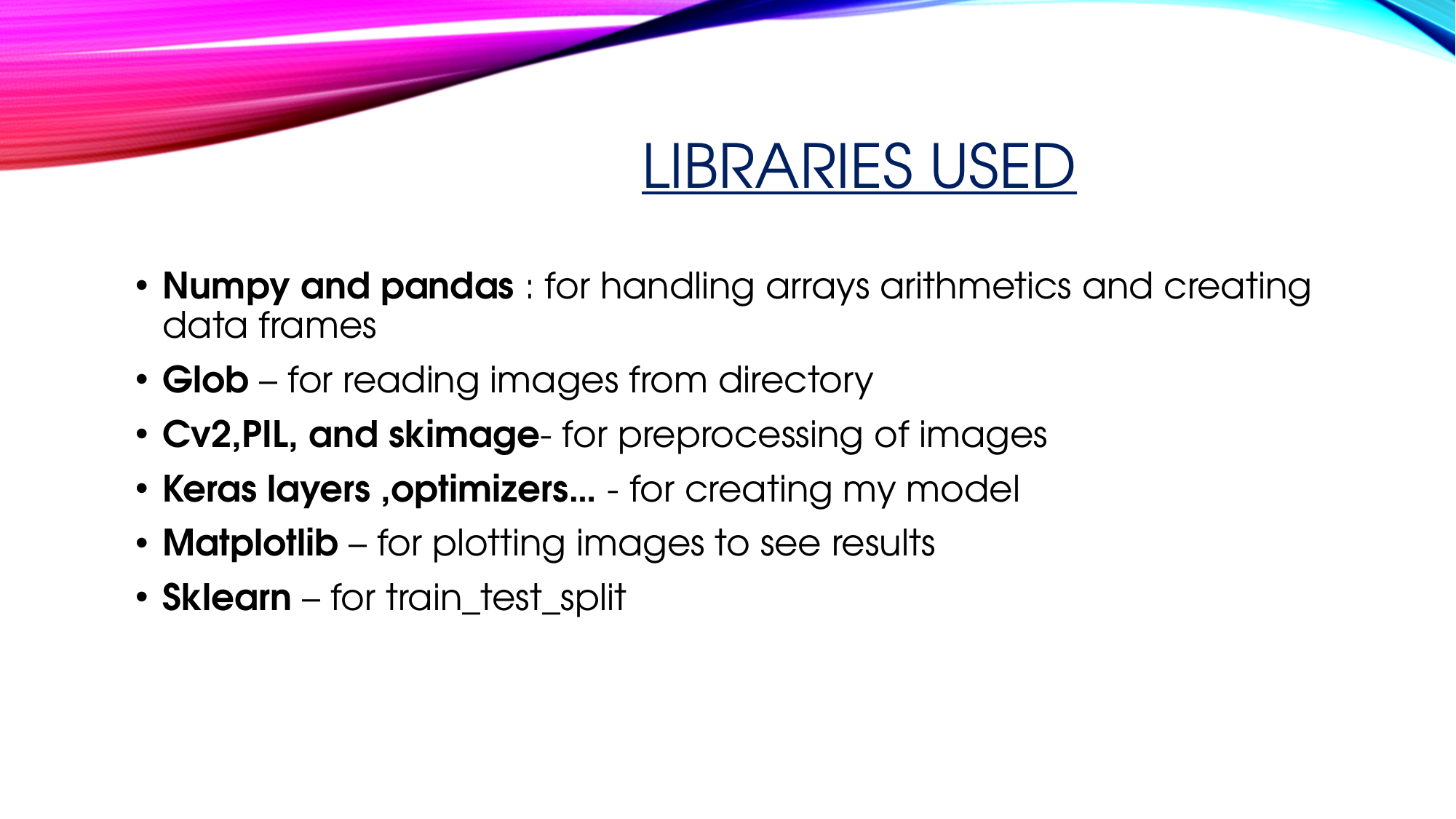

# Libraries USED
Numpy and pandas : for handling arrays arithmetics and creating data frames
Glob – for reading images from directory
Cv2,PIL, and skimage- for preprocessing of images
Keras layers ,optimizers… - for creating my model
Matplotlib – for plotting images to see results
Sklearn – for train_test_split